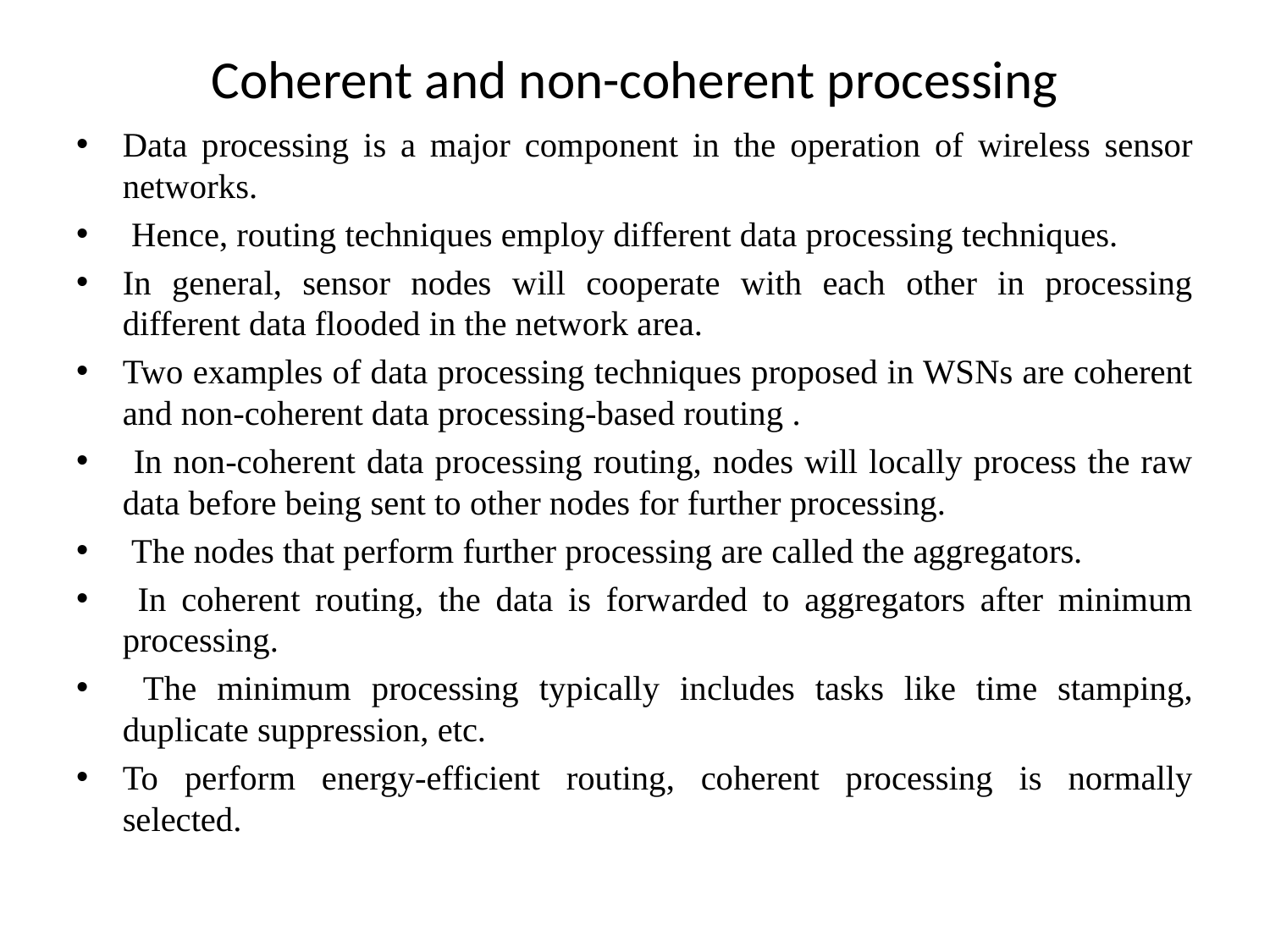

# Coherent and non-coherent processing
Data processing is a major component in the operation of wireless sensor networks.
 Hence, routing techniques employ different data processing techniques.
In general, sensor nodes will cooperate with each other in processing different data flooded in the network area.
Two examples of data processing techniques proposed in WSNs are coherent and non-coherent data processing-based routing .
 In non-coherent data processing routing, nodes will locally process the raw data before being sent to other nodes for further processing.
 The nodes that perform further processing are called the aggregators.
 In coherent routing, the data is forwarded to aggregators after minimum processing.
 The minimum processing typically includes tasks like time stamping, duplicate suppression, etc.
To perform energy-efficient routing, coherent processing is normally selected.